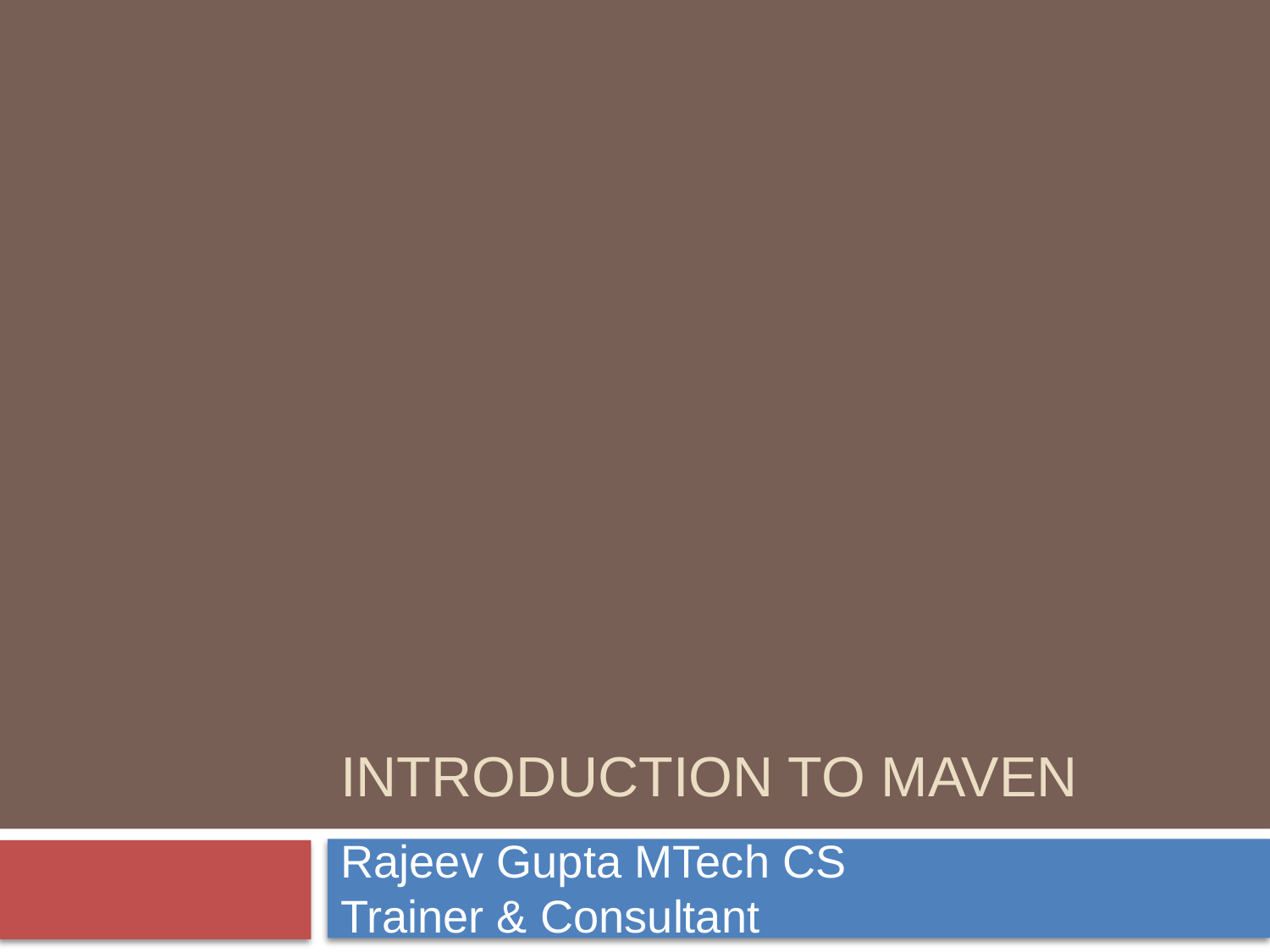

Introduction to Maven
Rajeev Gupta MTech CS
Trainer & Consultant